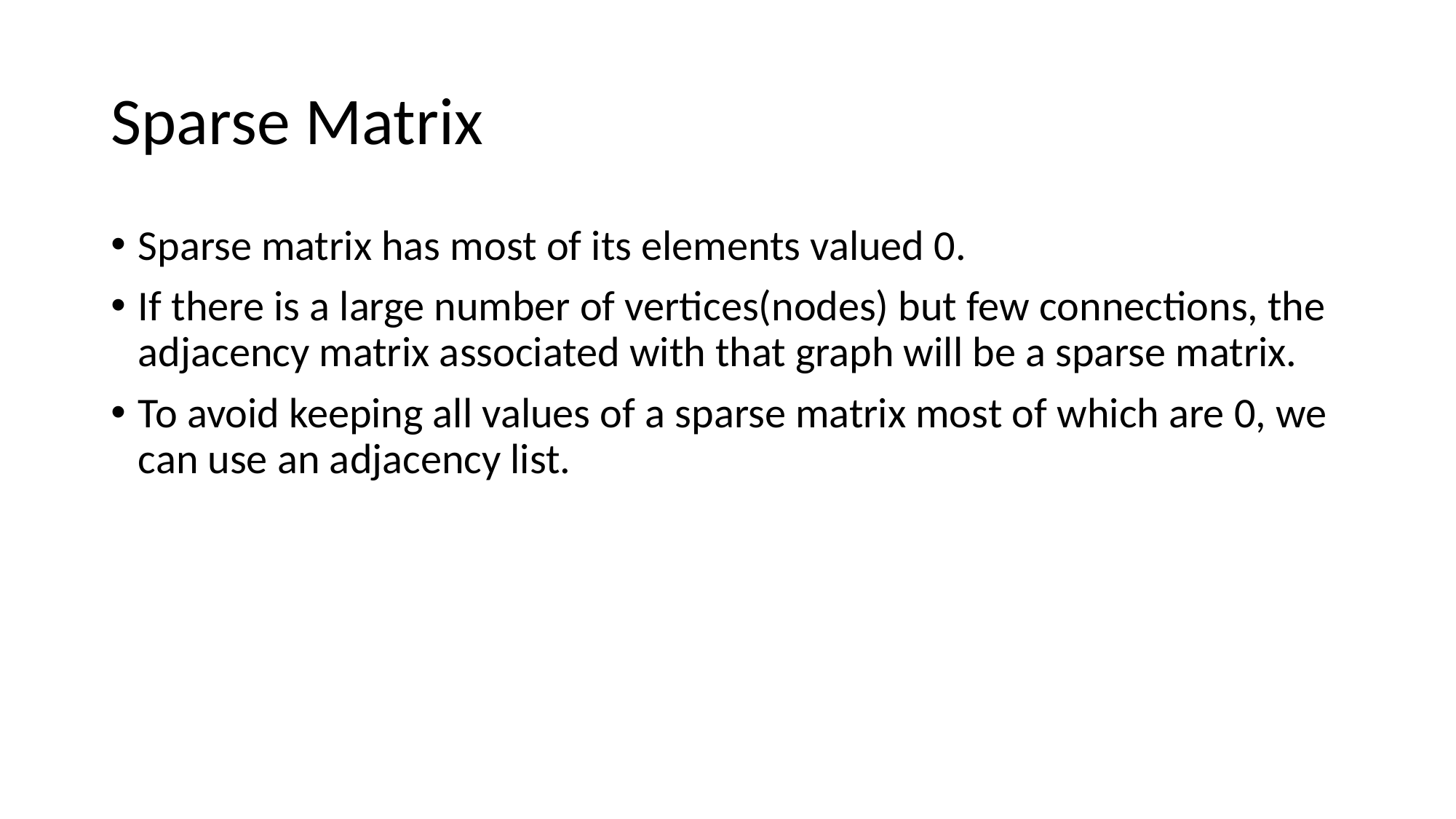

# Sparse Matrix
Sparse matrix has most of its elements valued 0.
If there is a large number of vertices(nodes) but few connections, the adjacency matrix associated with that graph will be a sparse matrix.
To avoid keeping all values of a sparse matrix most of which are 0, we can use an adjacency list.